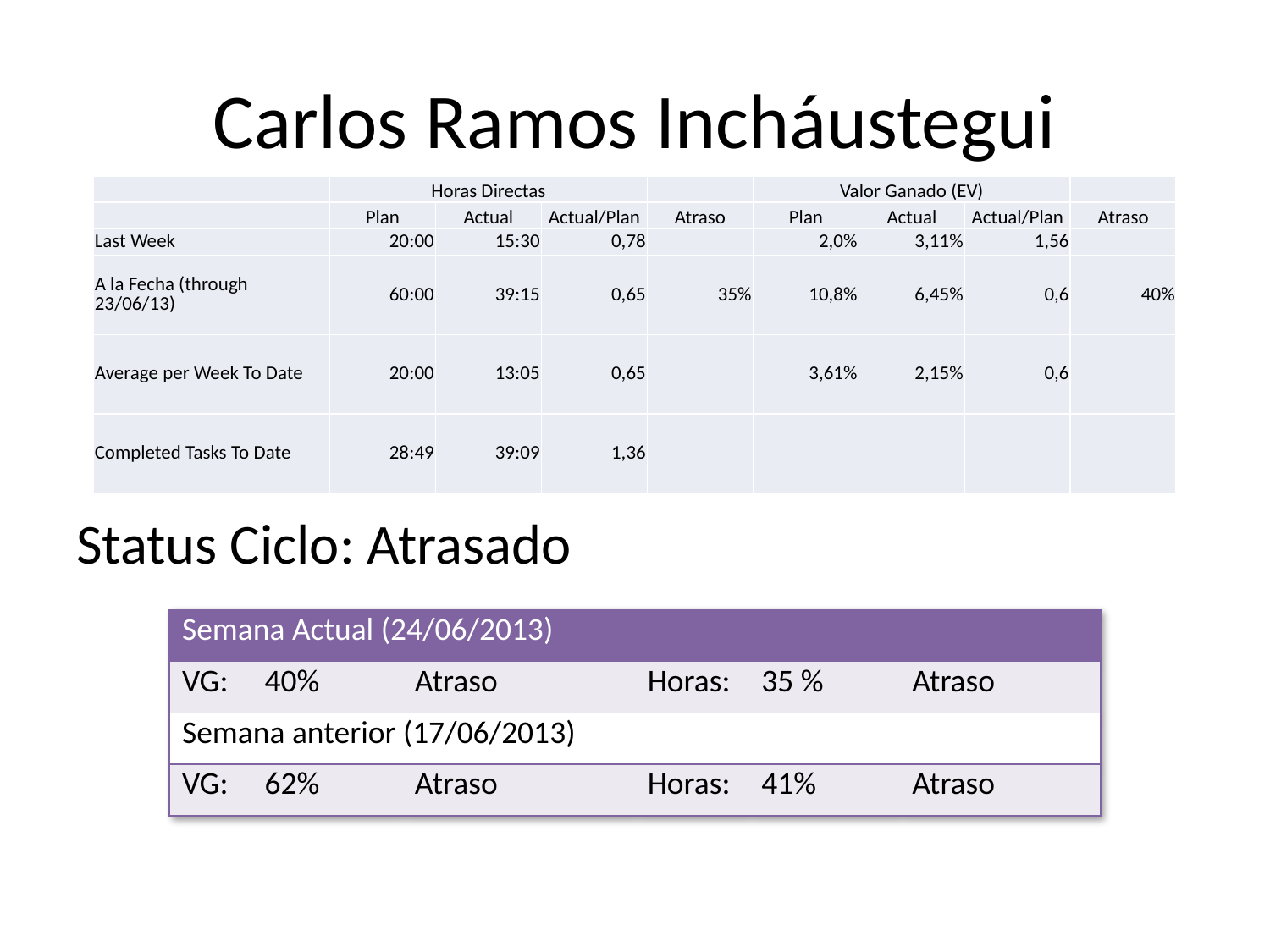

# Carlos Ramos Incháustegui
|  | Horas Directas |  |  |  | Valor Ganado (EV) |  |  |  |
| --- | --- | --- | --- | --- | --- | --- | --- | --- |
|  | Plan | Actual | Actual/Plan | Atraso | Plan | Actual | Actual/Plan | Atraso |
| Last Week | 20:00 | 15:30 | 0,78 |  | 2,0% | 3,11% | 1,56 |  |
| A la Fecha (through 23/06/13) | 60:00 | 39:15 | 0,65 | 35% | 10,8% | 6,45% | 0,6 | 40% |
| Average per Week To Date | 20:00 | 13:05 | 0,65 |  | 3,61% | 2,15% | 0,6 |  |
| Completed Tasks To Date | 28:49 | 39:09 | 1,36 |  |  |  |  |  |
Status Ciclo: Atrasado
| Semana Actual (24/06/2013) |  |  |  |  |  |
| --- | --- | --- | --- | --- | --- |
| VG: | 40% | Atraso | Horas: | 35 % | Atraso |
| Semana anterior (17/06/2013) |  |  |  |  |  |
| VG: | 62% | Atraso | Horas: | 41% | Atraso |